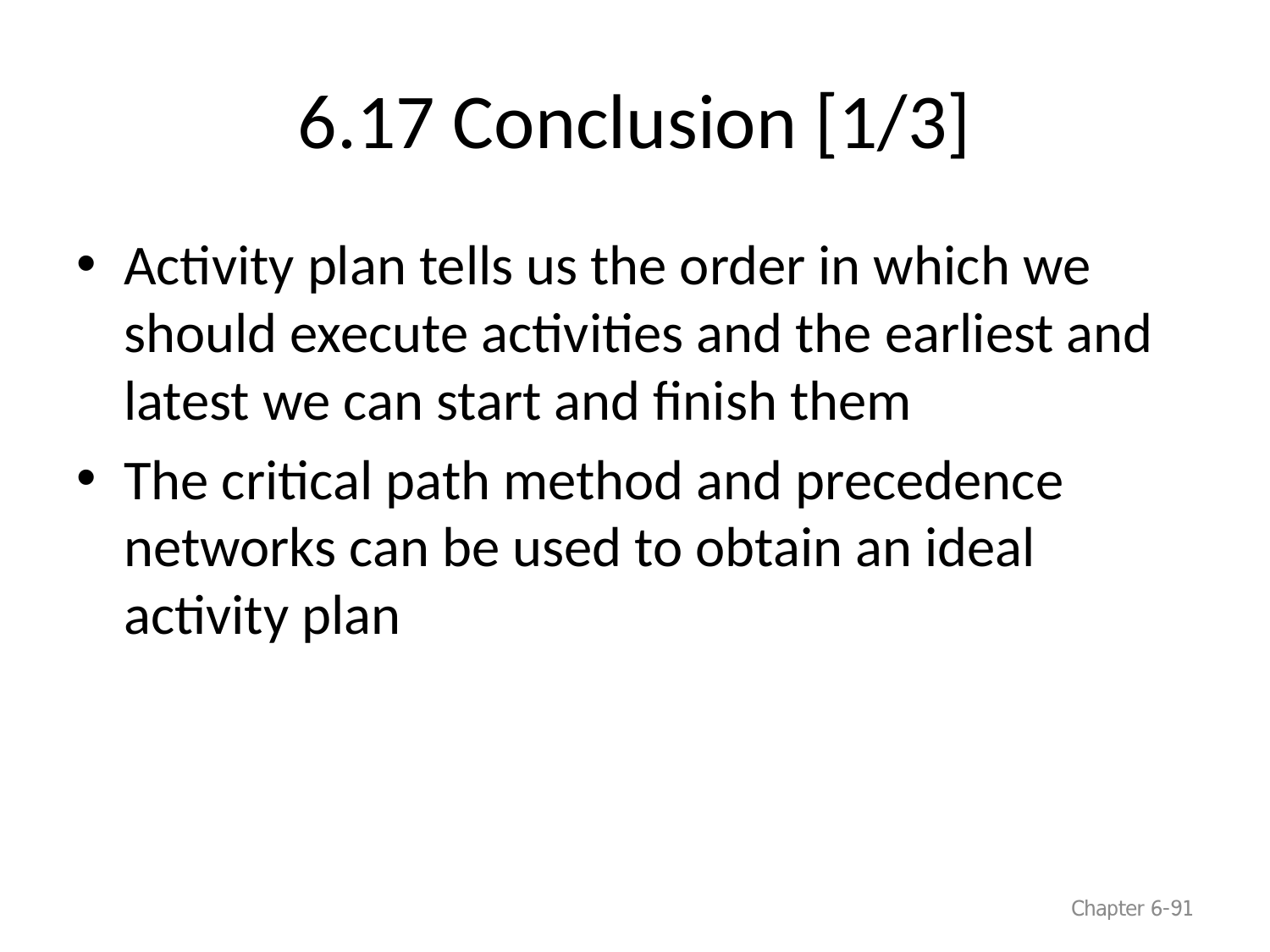

# 6.17 Conclusion [1/3]
Activity plan tells us the order in which we should execute activities and the earliest and latest we can start and finish them
The critical path method and precedence networks can be used to obtain an ideal activity plan

Chapter 6-91